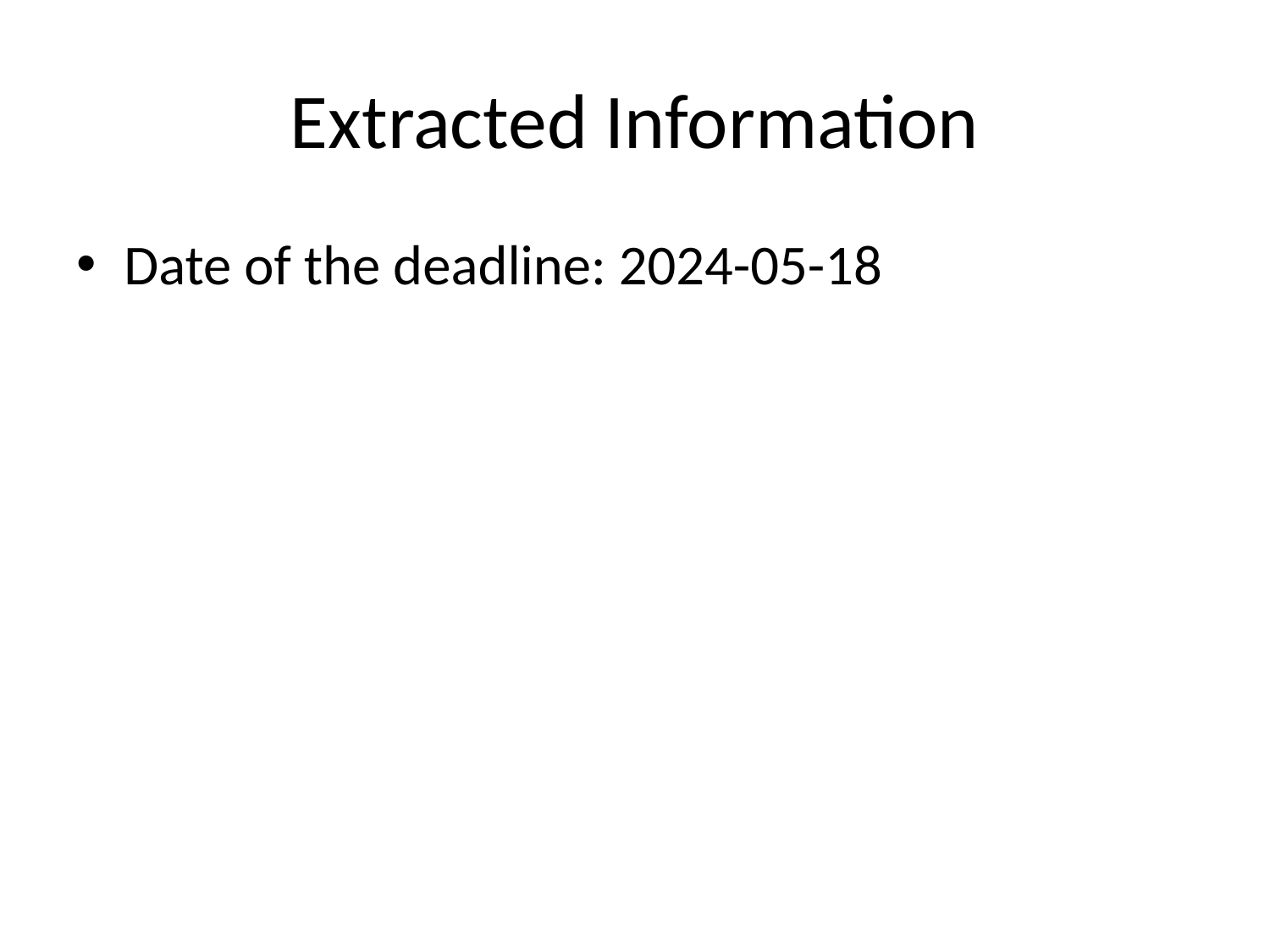

# Extracted Information
Date of the deadline: 2024-05-18